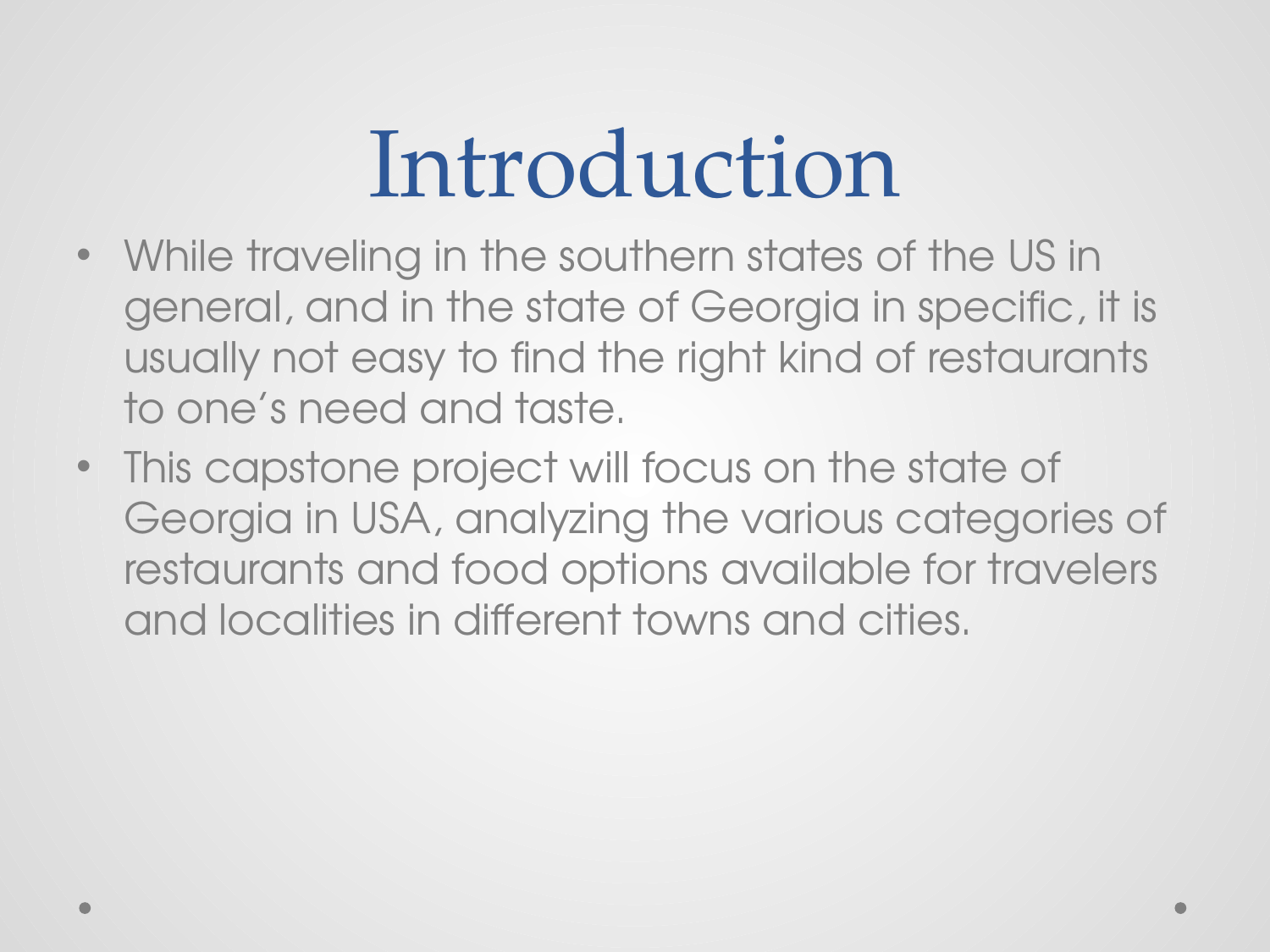

# Introduction
While traveling in the southern states of the US in general, and in the state of Georgia in specific, it is usually not easy to find the right kind of restaurants to one’s need and taste.
This capstone project will focus on the state of Georgia in USA, analyzing the various categories of restaurants and food options available for travelers and localities in different towns and cities.